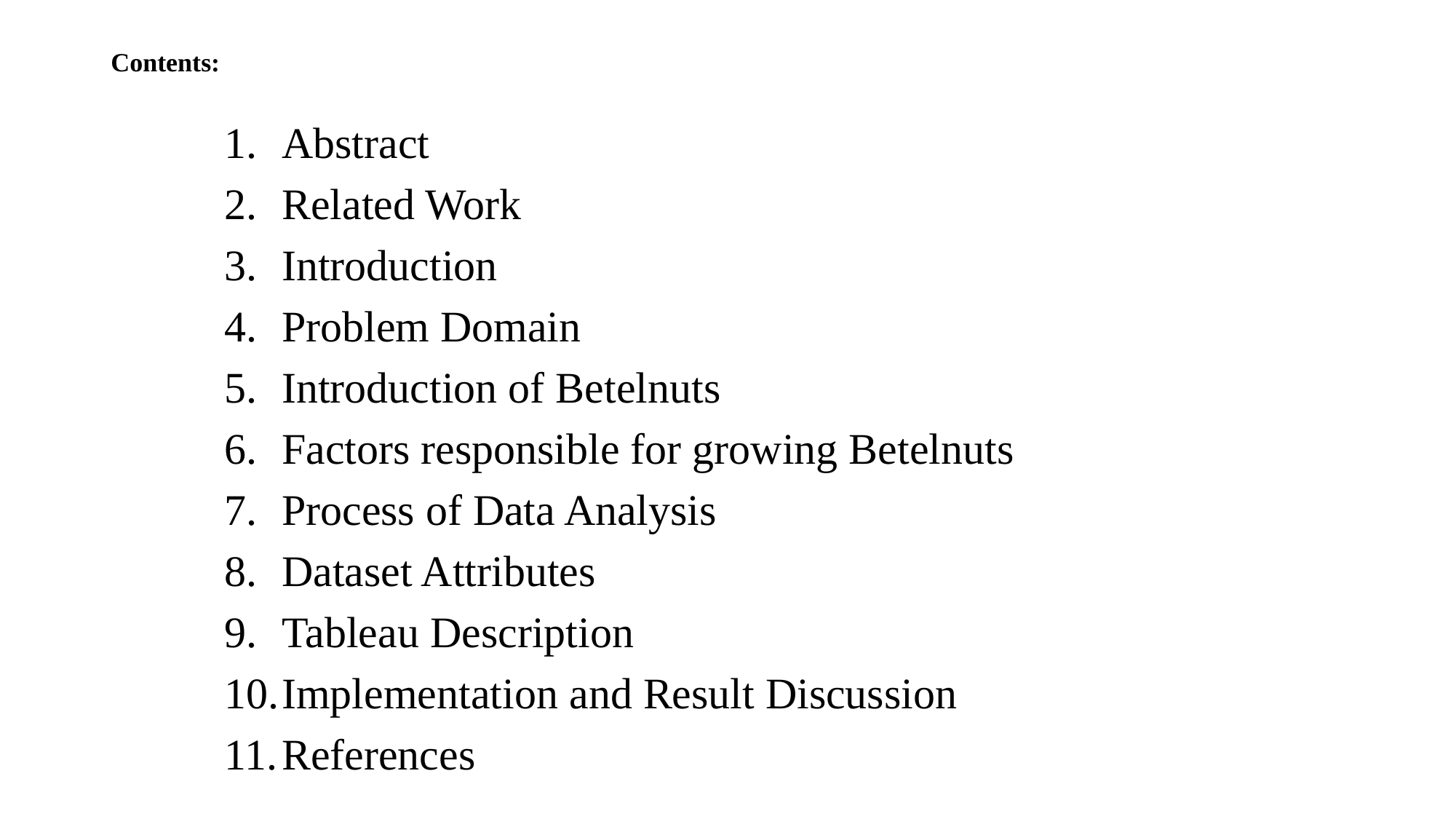

# Contents:
Abstract
Related Work
Introduction
Problem Domain
Introduction of Betelnuts
Factors responsible for growing Betelnuts
Process of Data Analysis
Dataset Attributes
Tableau Description
Implementation and Result Discussion
References